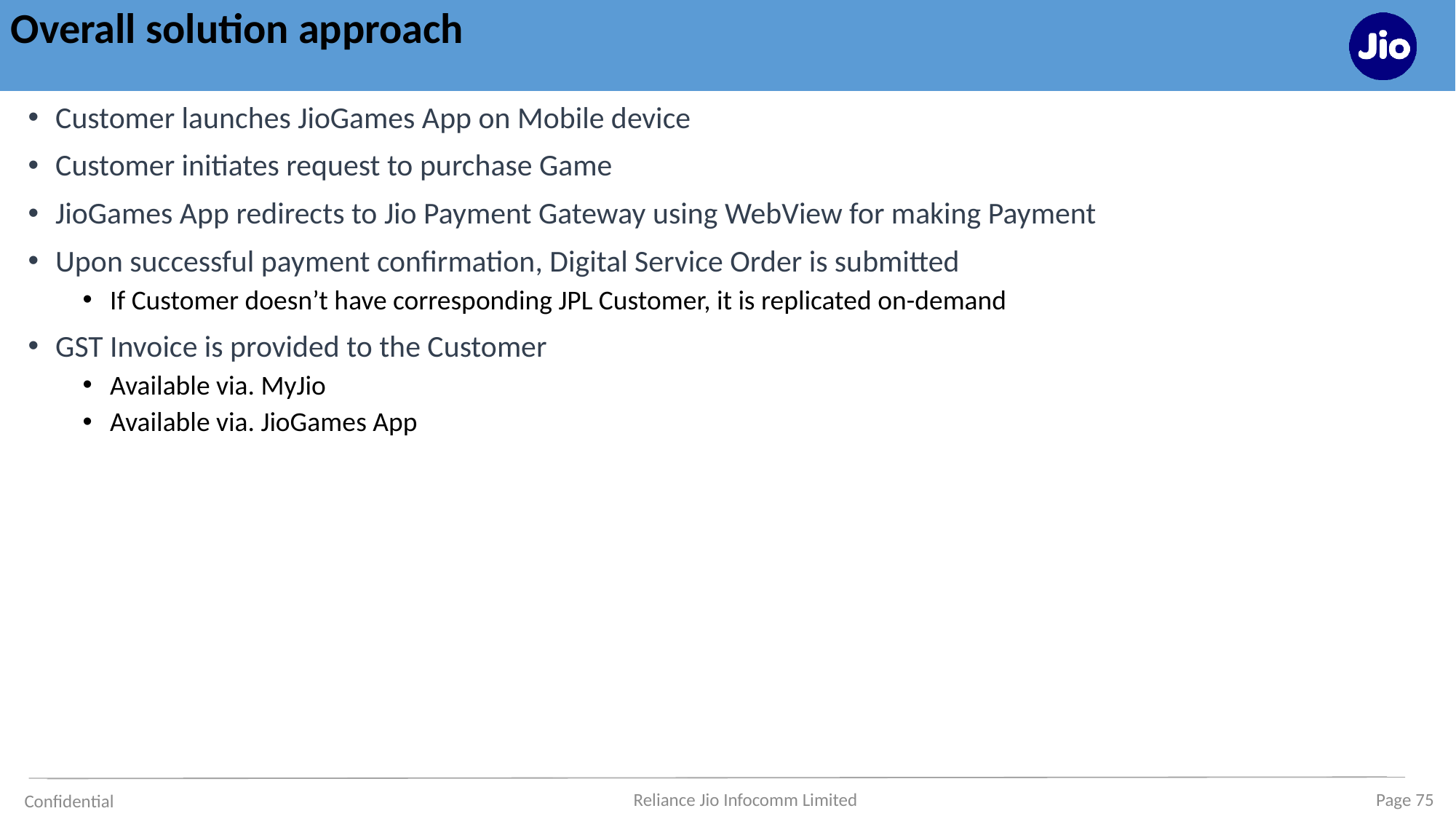

# Overall solution approach
Customer launches JioGames App on Mobile device
Customer initiates request to purchase Game
JioGames App redirects to Jio Payment Gateway using WebView for making Payment
Upon successful payment confirmation, Digital Service Order is submitted
If Customer doesn’t have corresponding JPL Customer, it is replicated on-demand
GST Invoice is provided to the Customer
Available via. MyJio
Available via. JioGames App